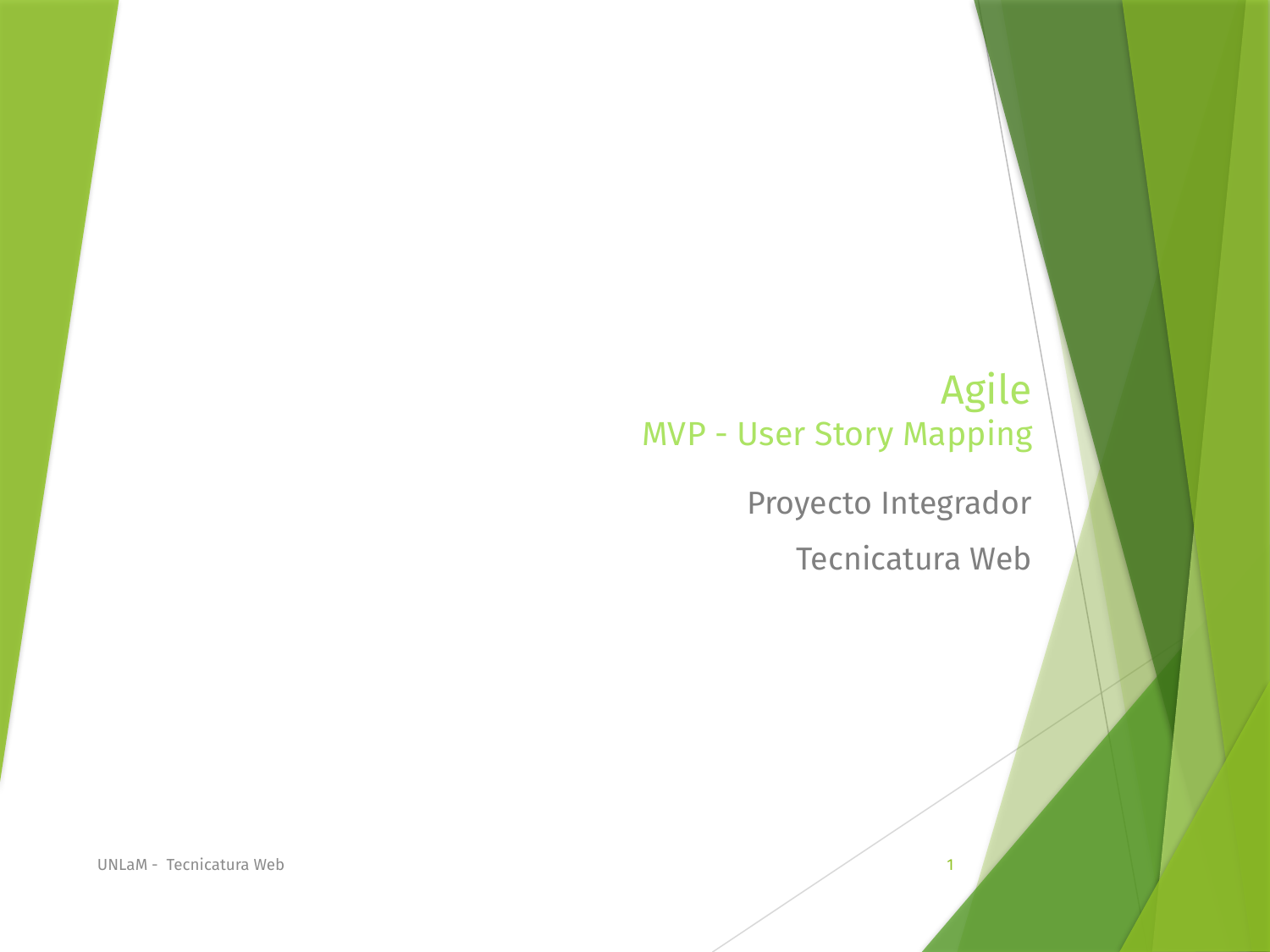

# Agile MVP - User Story Mapping
Proyecto Integrador
Tecnicatura Web
UNLaM -  Tecnicatura Web
1